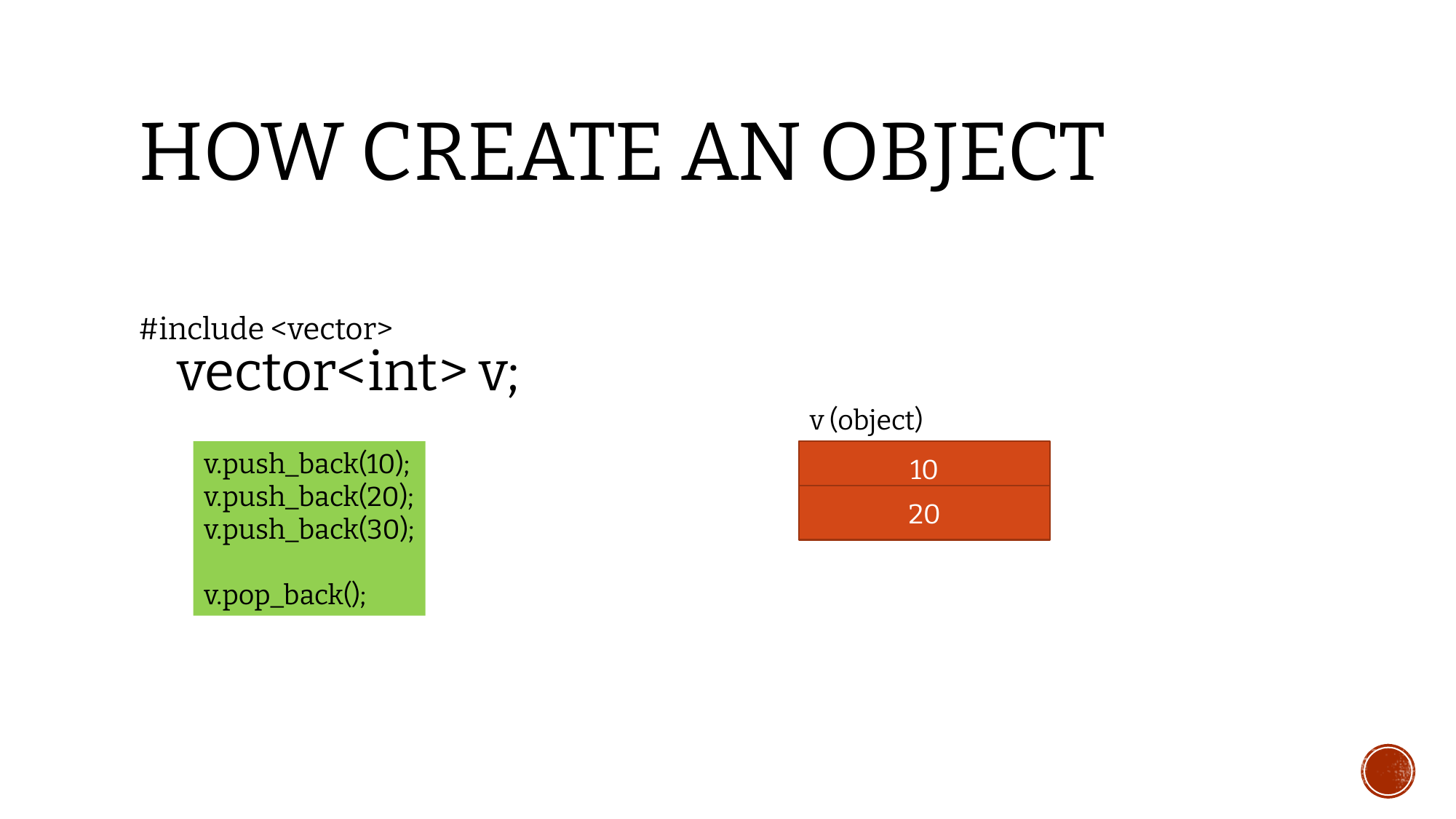

# How create an object

#include <vector>
vector<int> v;

v (object)
v.push_back(10);
v.push_back(20);
v.push_back(30);

v.pop_back();
10
20